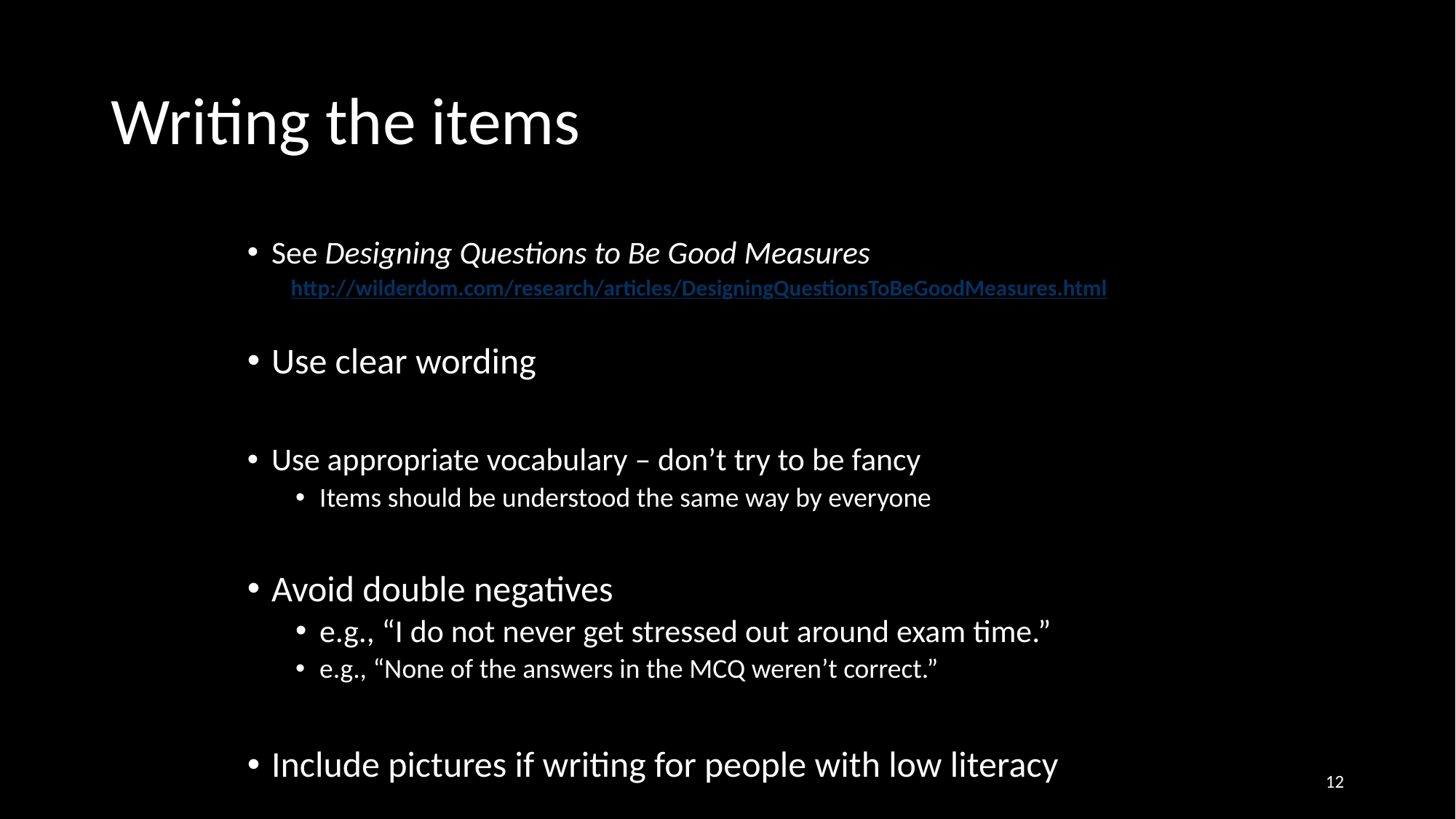

# Writing the items

See Designing Questions to Be Good Measures
http://wilderdom.com/research/articles/DesigningQuestionsToBeGoodMeasures.html

Use clear wording

Use appropriate vocabulary – don’t try to be fancy
Items should be understood the same way by everyone

Avoid double negatives
e.g., “I do not never get stressed out around exam time.”
e.g., “None of the answers in the MCQ weren’t correct.”

Include pictures if writing for people with low literacy
12